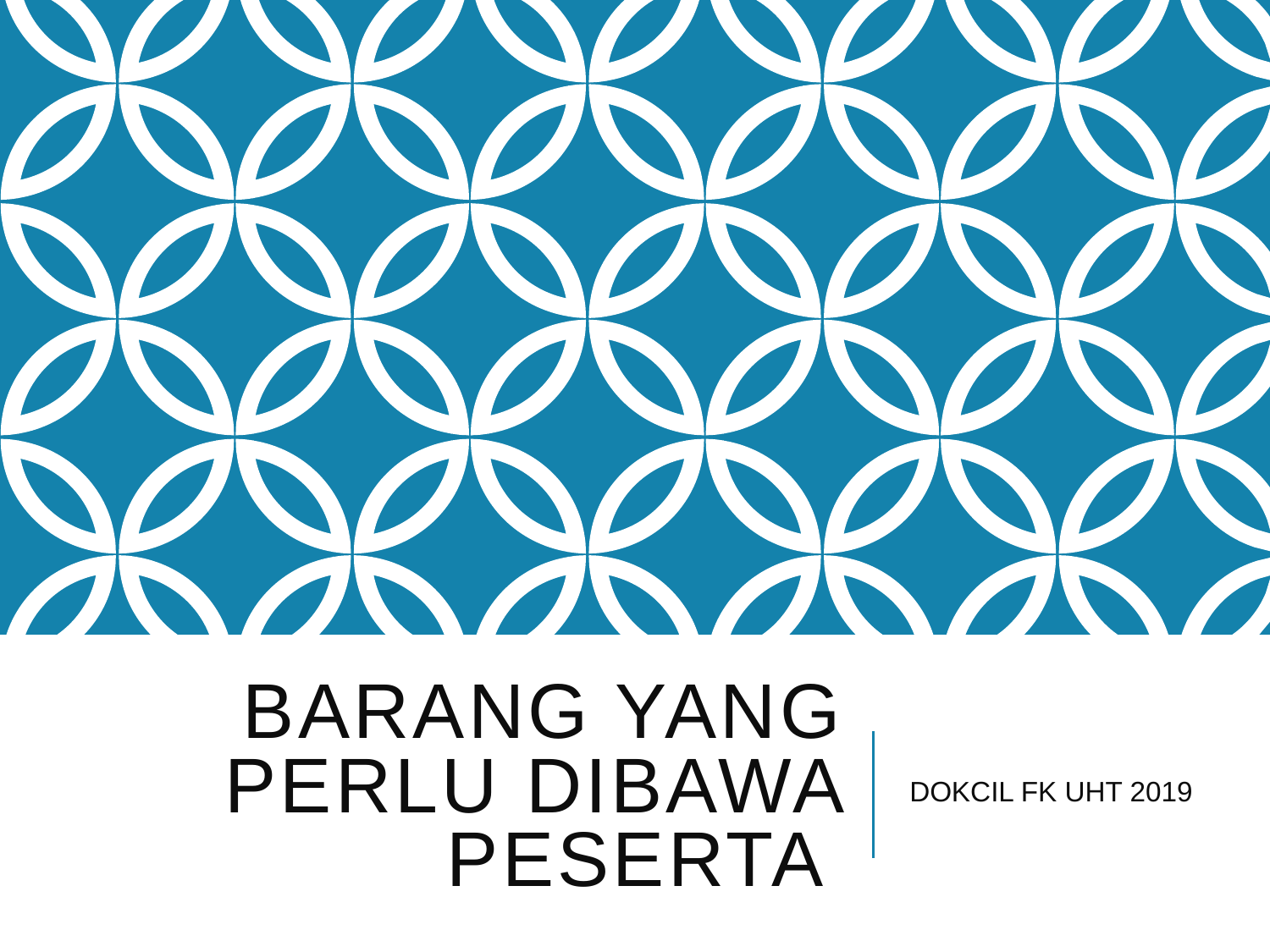

# BARANG YANG PERLU DIBAWA PESERTA
DOKCIL FK UHT 2019